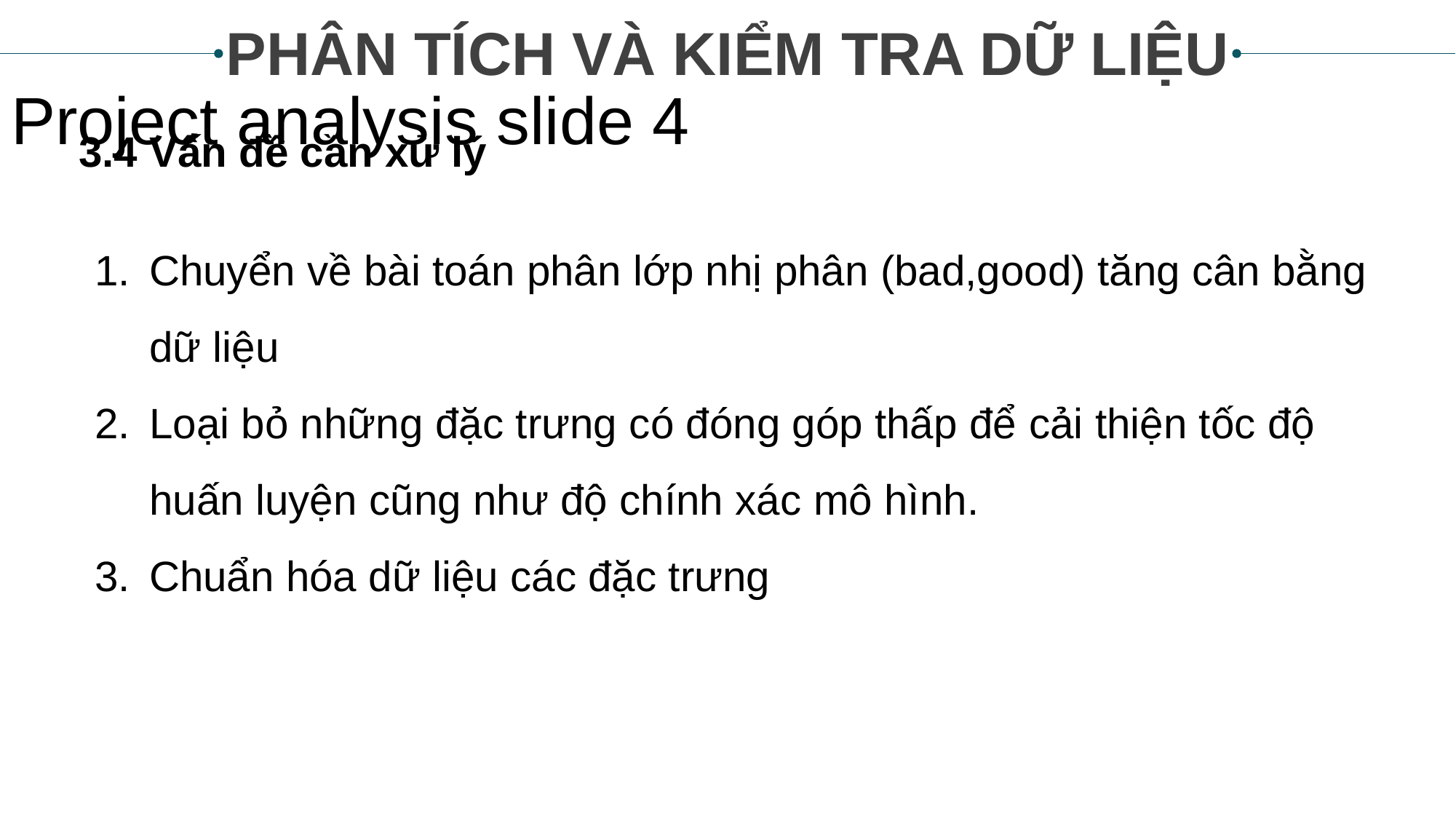

PHÂN TÍCH VÀ KIỂM TRA DỮ LIỆU
Project analysis slide 4
3.4 Vấn đề cần xử lý
Chuyển về bài toán phân lớp nhị phân (bad,good) tăng cân bằng dữ liệu
Loại bỏ những đặc trưng có đóng góp thấp để cải thiện tốc độ huấn luyện cũng như độ chính xác mô hình.
Chuẩn hóa dữ liệu các đặc trưng

Tasks
Project Objectives
Implementation Plan
Schedules
Customer Objectives
Resources